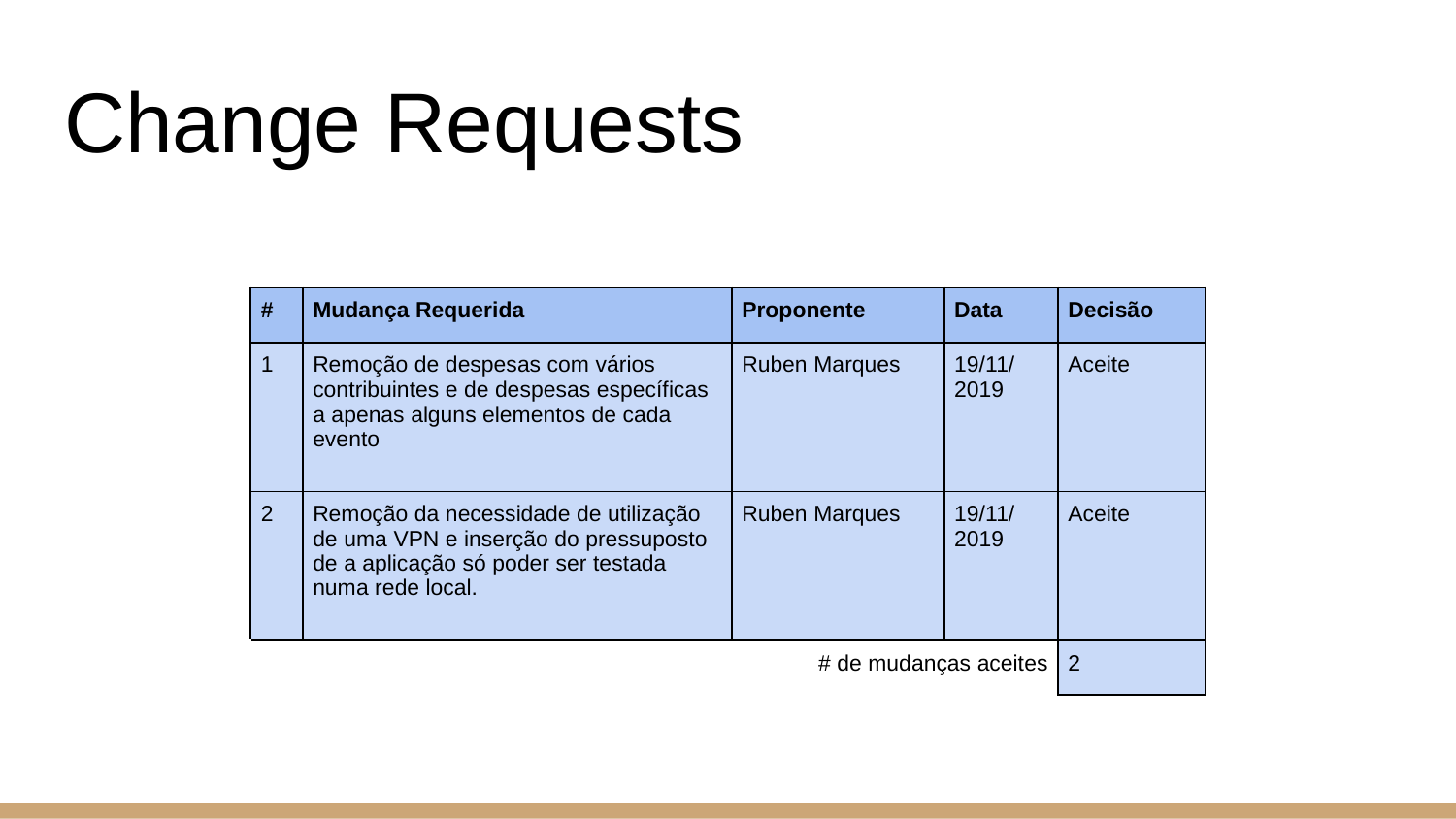

# Change Requests
| # | Mudança Requerida | Proponente | Data | Decisão |
| --- | --- | --- | --- | --- |
| 1 | Remoção de despesas com vários contribuintes e de despesas específicas a apenas alguns elementos de cada evento | Ruben Marques | 19/11/ 2019 | Aceite |
| 2 | Remoção da necessidade de utilização de uma VPN e inserção do pressuposto de a aplicação só poder ser testada numa rede local. | Ruben Marques | 19/11/ 2019 | Aceite |
| # de mudanças aceites |  |  |  | 2 |